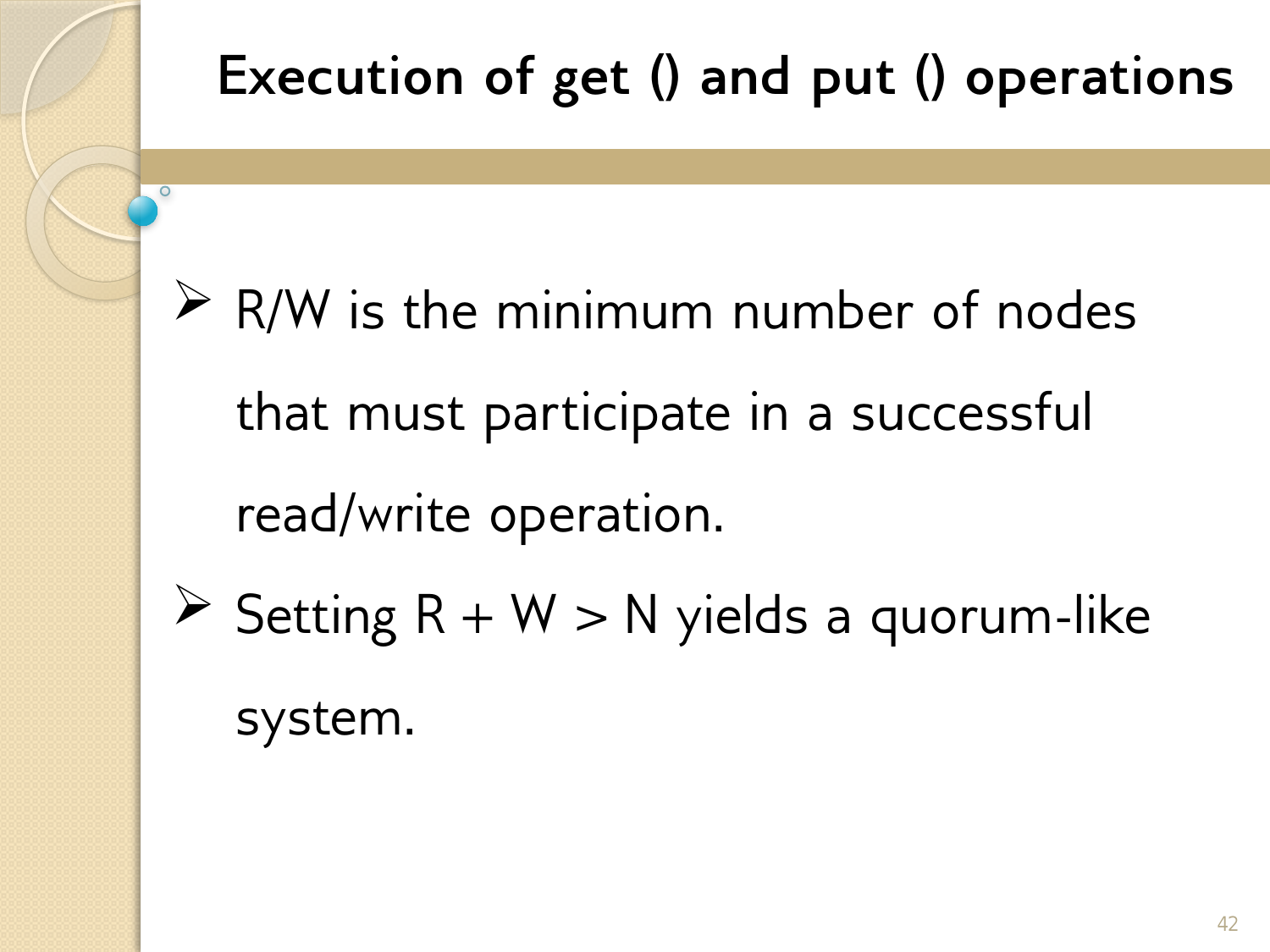

Execution of get () and put () operations

R/W is the minimum number of nodes that must participate in a successful read/write operation.
Setting R + W > N yields a quorum-like system.
42